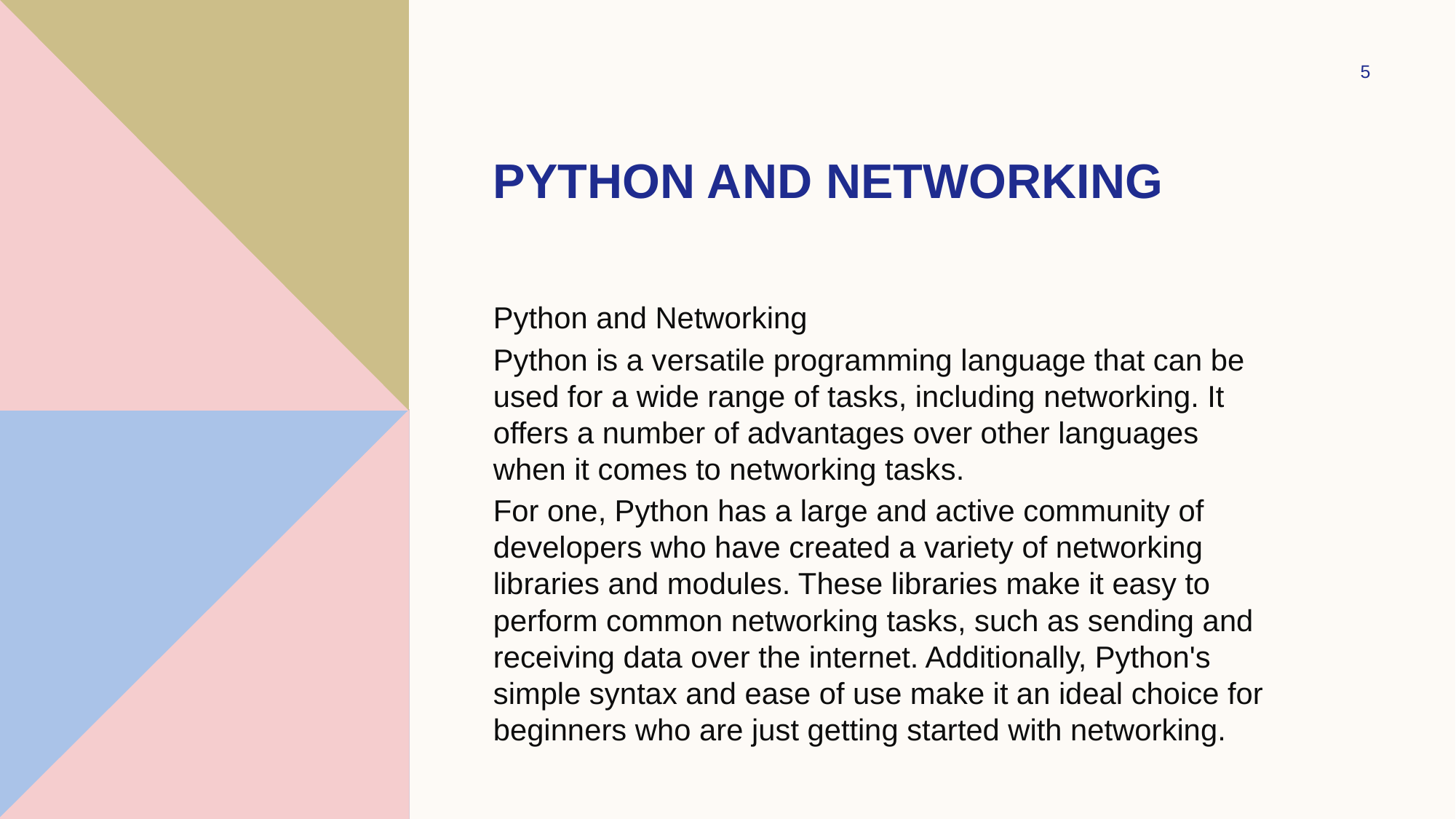

5
# Python and Networking
Python and Networking
Python is a versatile programming language that can be used for a wide range of tasks, including networking. It offers a number of advantages over other languages when it comes to networking tasks.
For one, Python has a large and active community of developers who have created a variety of networking libraries and modules. These libraries make it easy to perform common networking tasks, such as sending and receiving data over the internet. Additionally, Python's simple syntax and ease of use make it an ideal choice for beginners who are just getting started with networking.